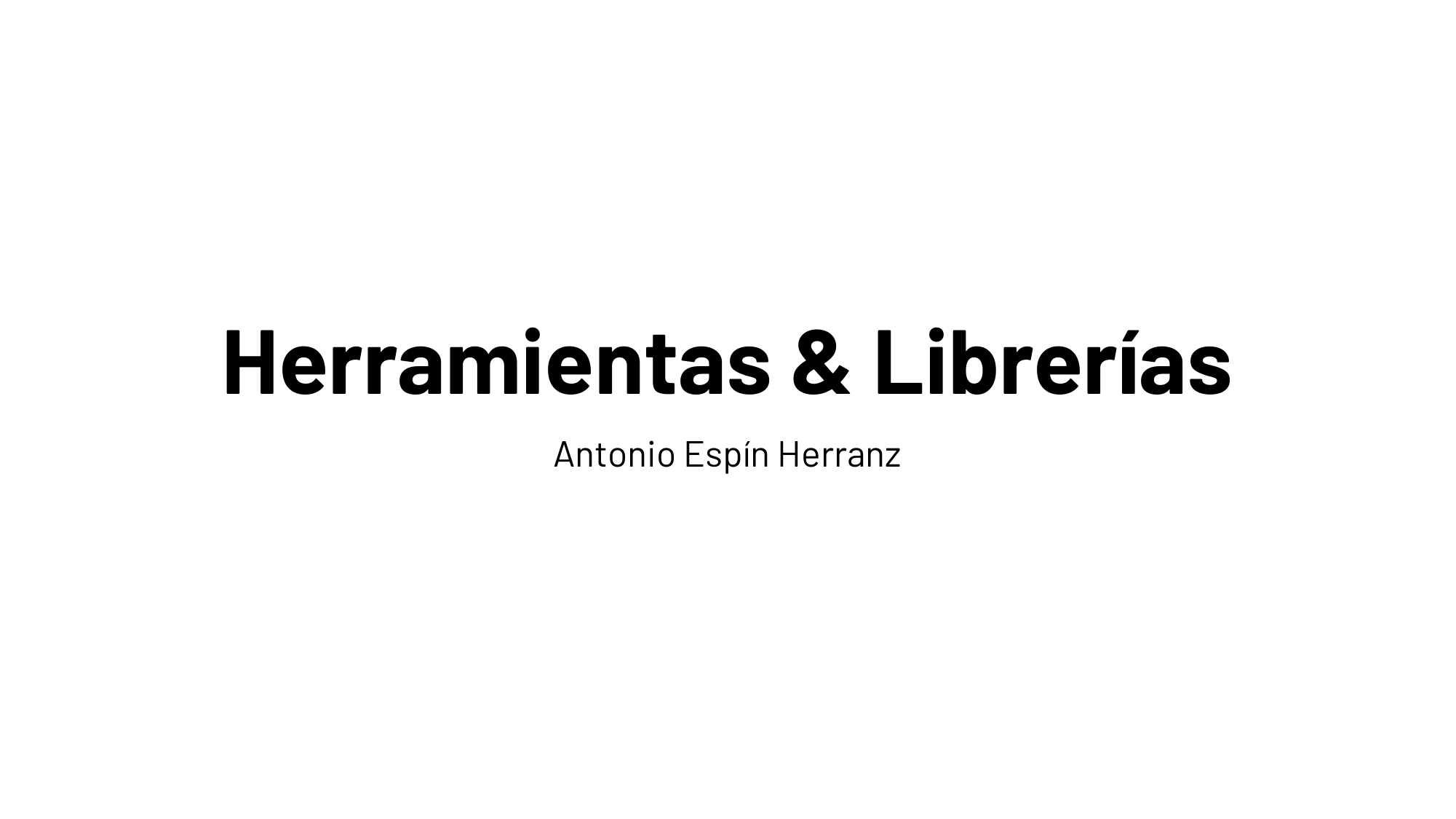

# Herramientas & Librerías
Antonio Espín Herranz